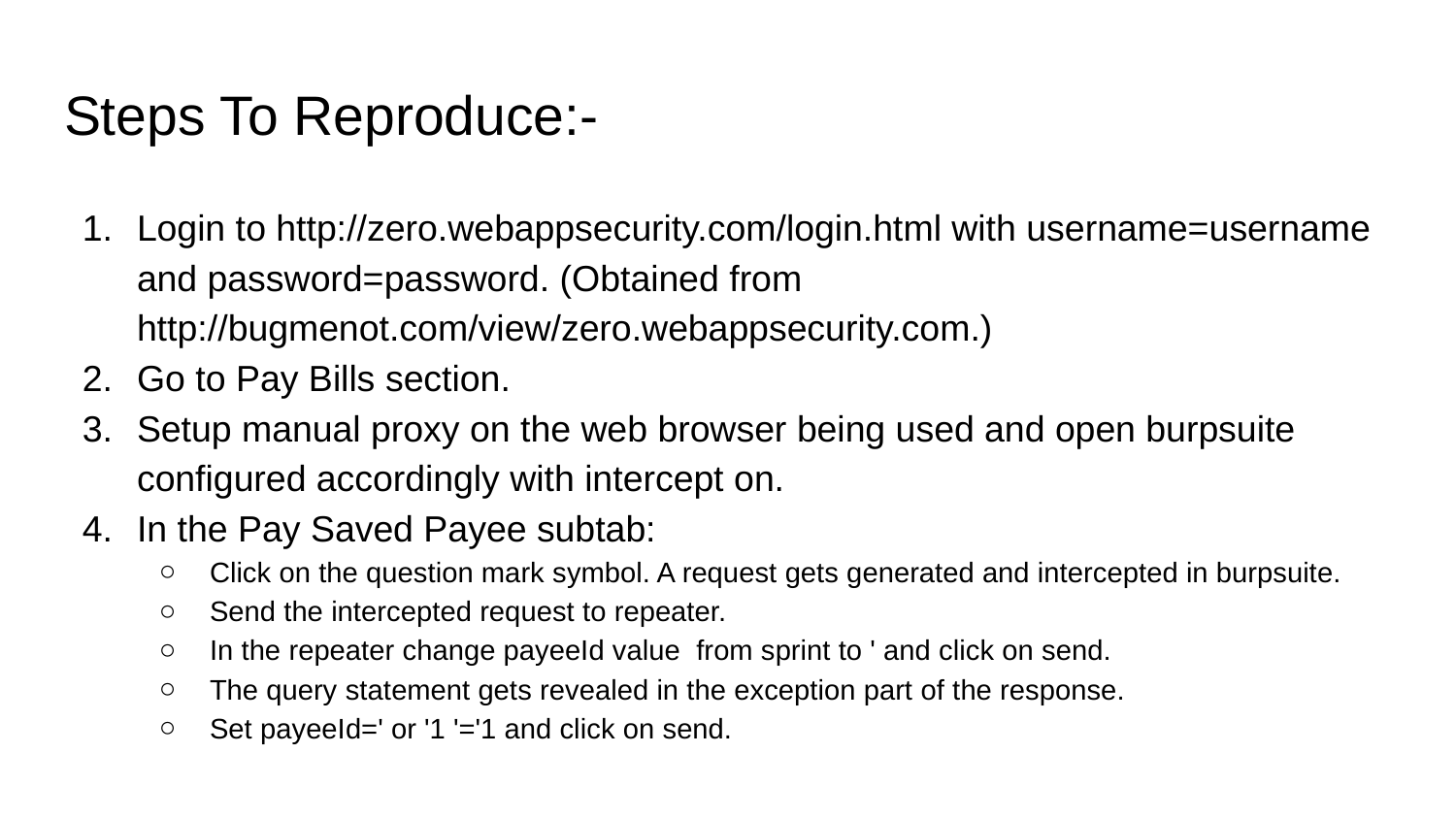

# Steps To Reproduce:-
Login to http://zero.webappsecurity.com/login.html with username=username and password=password. (Obtained from http://bugmenot.com/view/zero.webappsecurity.com.)
Go to Pay Bills section.
Setup manual proxy on the web browser being used and open burpsuite configured accordingly with intercept on.
In the Pay Saved Payee subtab:
Click on the question mark symbol. A request gets generated and intercepted in burpsuite.
Send the intercepted request to repeater.
In the repeater change payeeId value  from sprint to ' and click on send.
The query statement gets revealed in the exception part of the response.
Set payeeId=' or '1 '='1 and click on send.